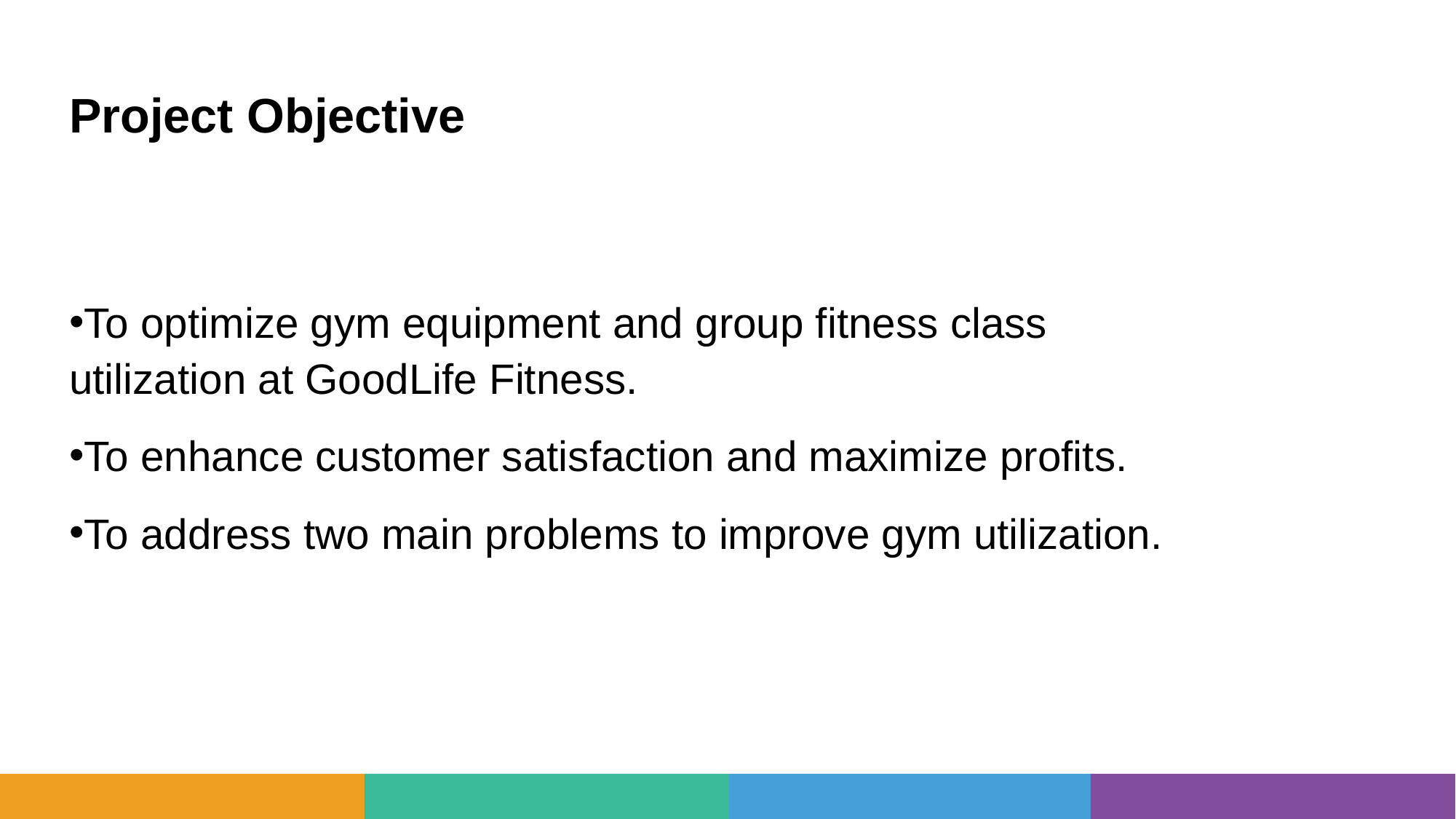

# Project Objective
To optimize gym equipment and group fitness class utilization at GoodLife Fitness.
To enhance customer satisfaction and maximize profits.
To address two main problems to improve gym utilization.